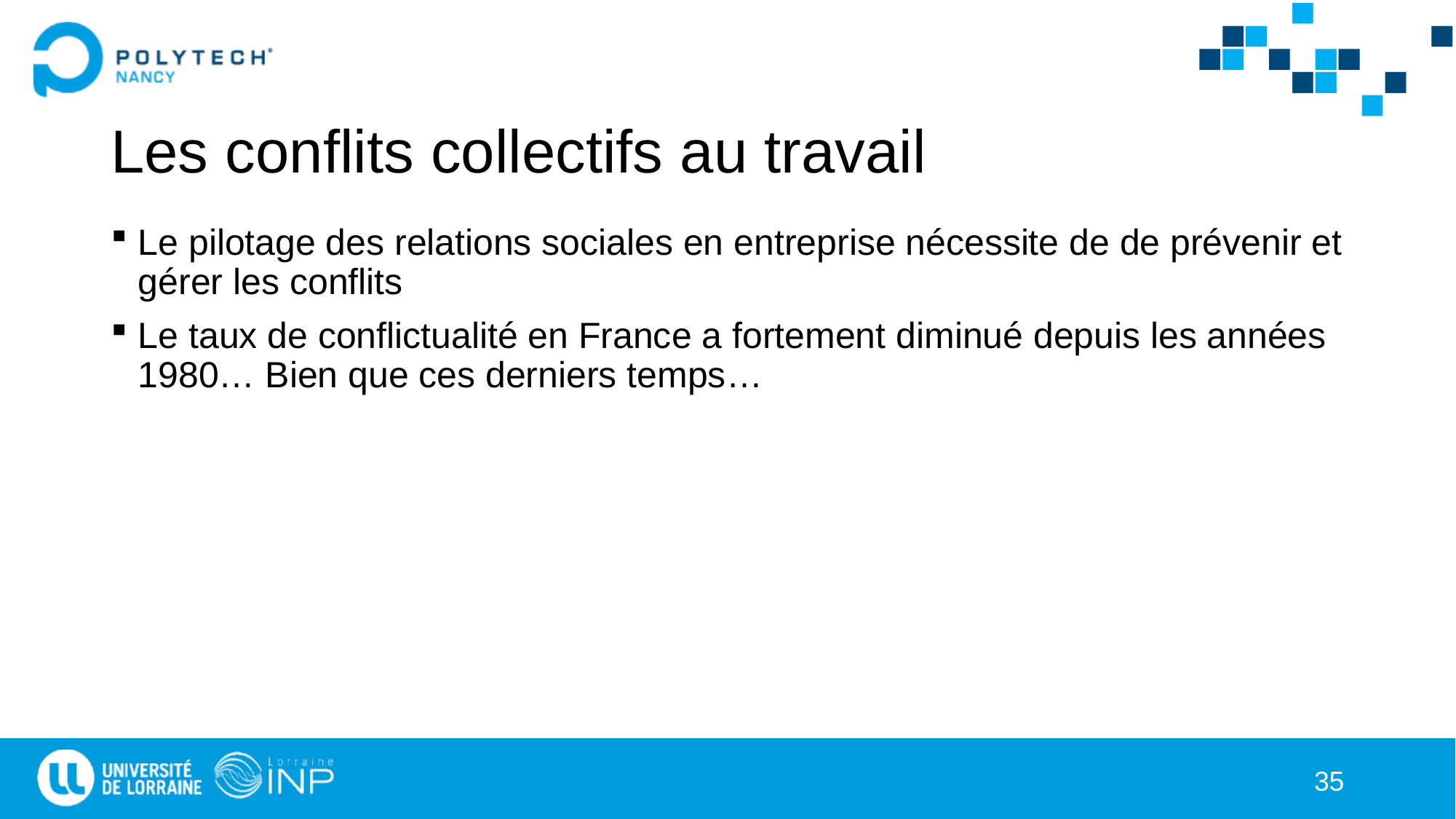

# Les conflits collectifs au travail
Le pilotage des relations sociales en entreprise nécessite de de prévenir et gérer les conflits
Le taux de conflictualité en France a fortement diminué depuis les années 1980… Bien que ces derniers temps…